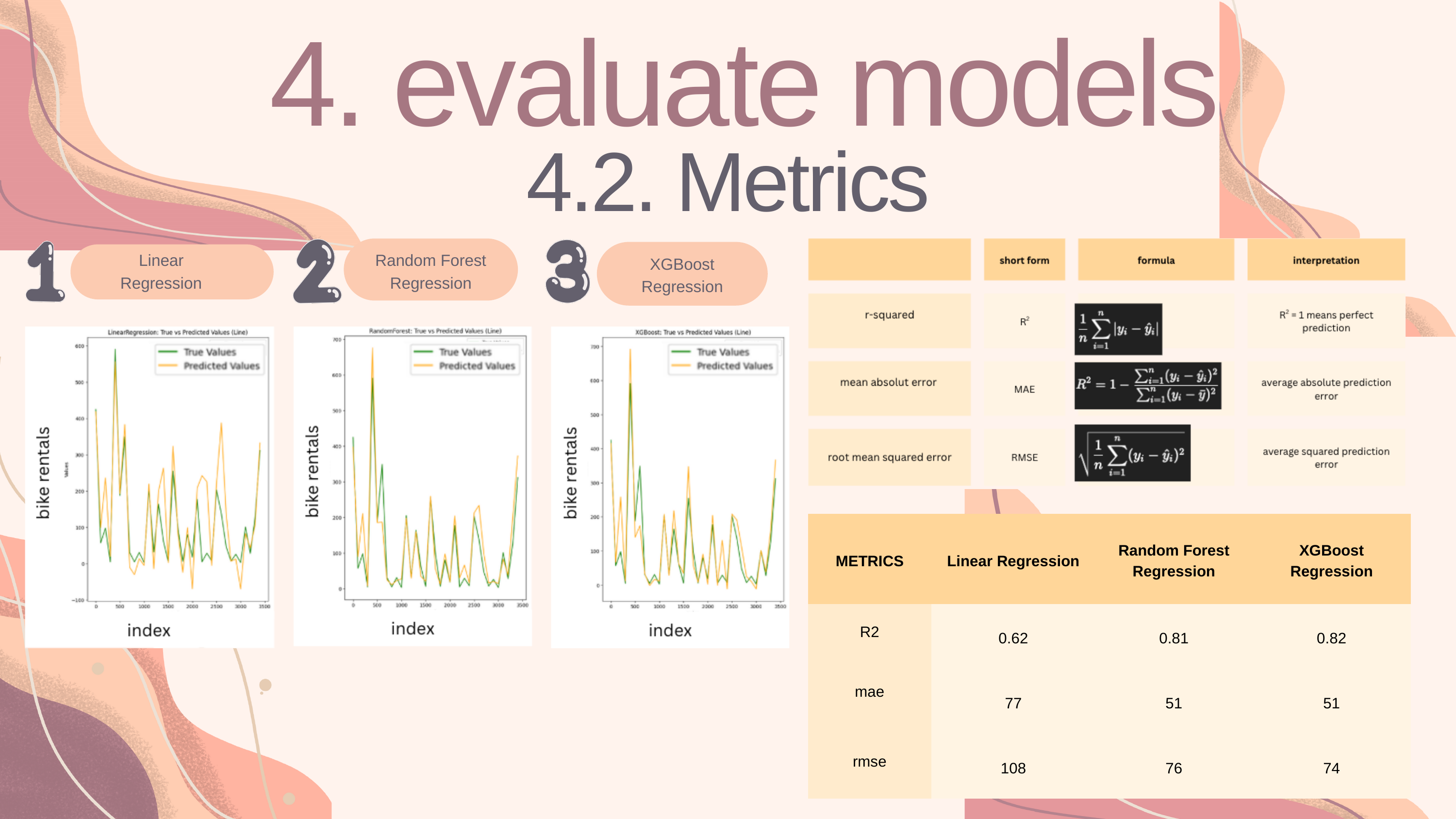

4. evaluate models
4.2. Metrics

Linear
Regression
Random Forest
Regression
XGBoost
Regression

| METRICS | Linear Regression | Random Forest Regression | XGBoost Regression |
| --- | --- | --- | --- |
| R2 | 0.62 | 0.81 | 0.82 |
| mae | 77 | 51 | 51 |
| rmse | 108 | 76 | 74 |